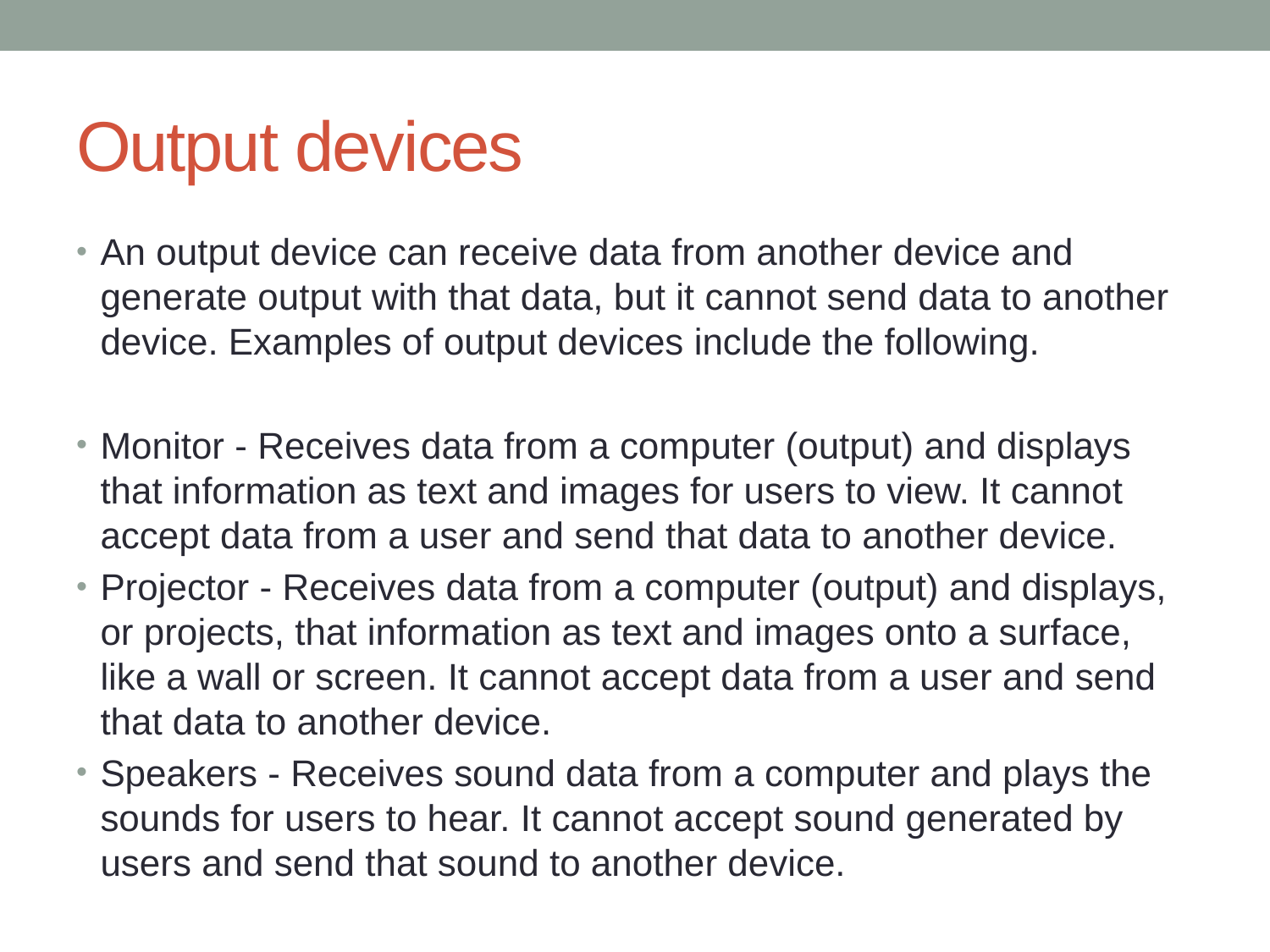

# Output devices
An output device can receive data from another device and generate output with that data, but it cannot send data to another device. Examples of output devices include the following.

Monitor - Receives data from a computer (output) and displays that information as text and images for users to view. It cannot accept data from a user and send that data to another device.
Projector - Receives data from a computer (output) and displays, or projects, that information as text and images onto a surface, like a wall or screen. It cannot accept data from a user and send that data to another device.
Speakers - Receives sound data from a computer and plays the sounds for users to hear. It cannot accept sound generated by users and send that sound to another device.